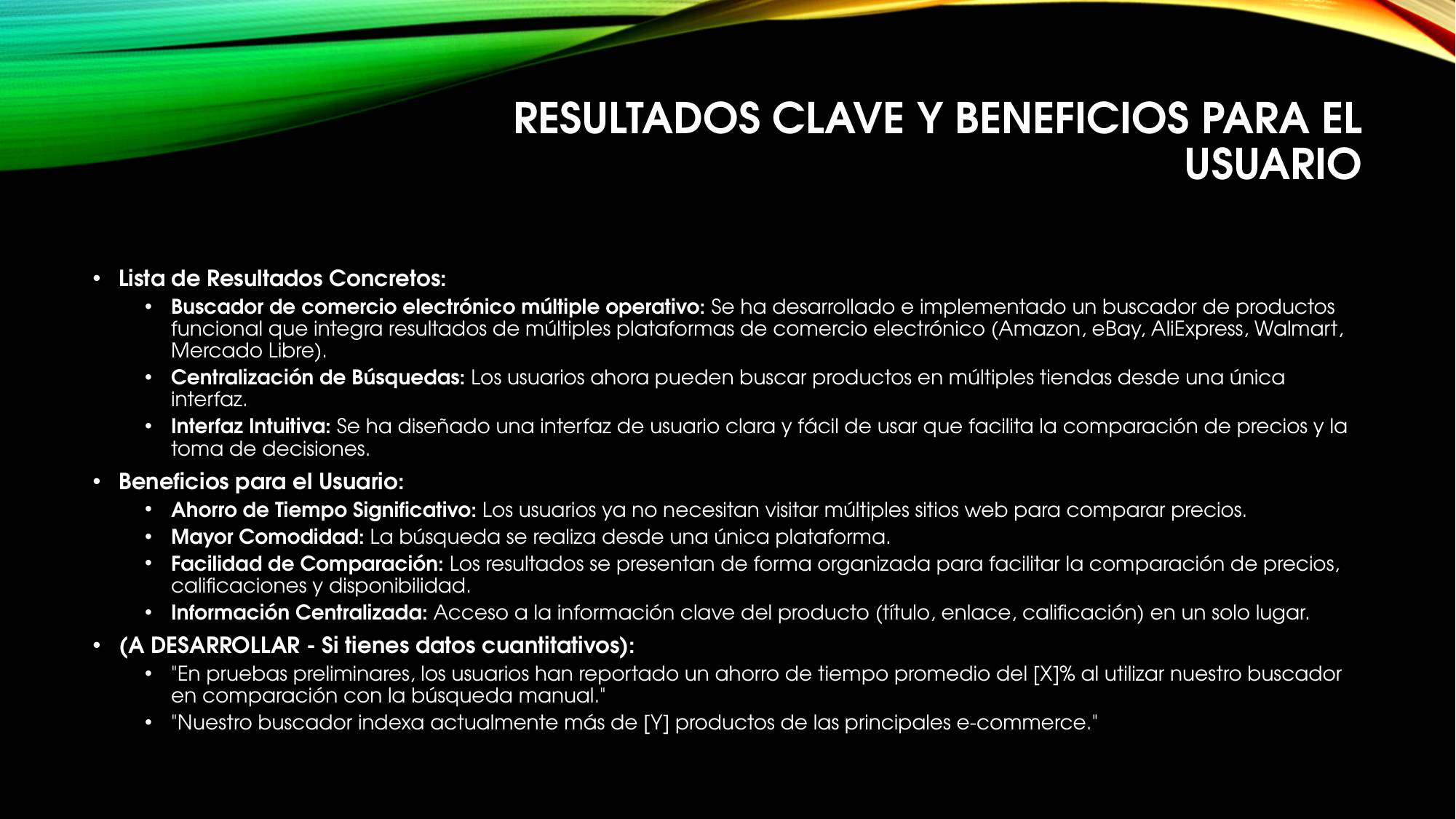

# Resultados Clave y Beneficios para el Usuario
Lista de Resultados Concretos:
Buscador de comercio electrónico múltiple operativo: Se ha desarrollado e implementado un buscador de productos funcional que integra resultados de múltiples plataformas de comercio electrónico (Amazon, eBay, AliExpress, Walmart, Mercado Libre).
Centralización de Búsquedas: Los usuarios ahora pueden buscar productos en múltiples tiendas desde una única interfaz.
Interfaz Intuitiva: Se ha diseñado una interfaz de usuario clara y fácil de usar que facilita la comparación de precios y la toma de decisiones.
Beneficios para el Usuario:
Ahorro de Tiempo Significativo: Los usuarios ya no necesitan visitar múltiples sitios web para comparar precios.
Mayor Comodidad: La búsqueda se realiza desde una única plataforma.
Facilidad de Comparación: Los resultados se presentan de forma organizada para facilitar la comparación de precios, calificaciones y disponibilidad.
Información Centralizada: Acceso a la información clave del producto (título, enlace, calificación) en un solo lugar.
(A DESARROLLAR - Si tienes datos cuantitativos):
"En pruebas preliminares, los usuarios han reportado un ahorro de tiempo promedio del [X]% al utilizar nuestro buscador en comparación con la búsqueda manual."
"Nuestro buscador indexa actualmente más de [Y] productos de las principales e-commerce."